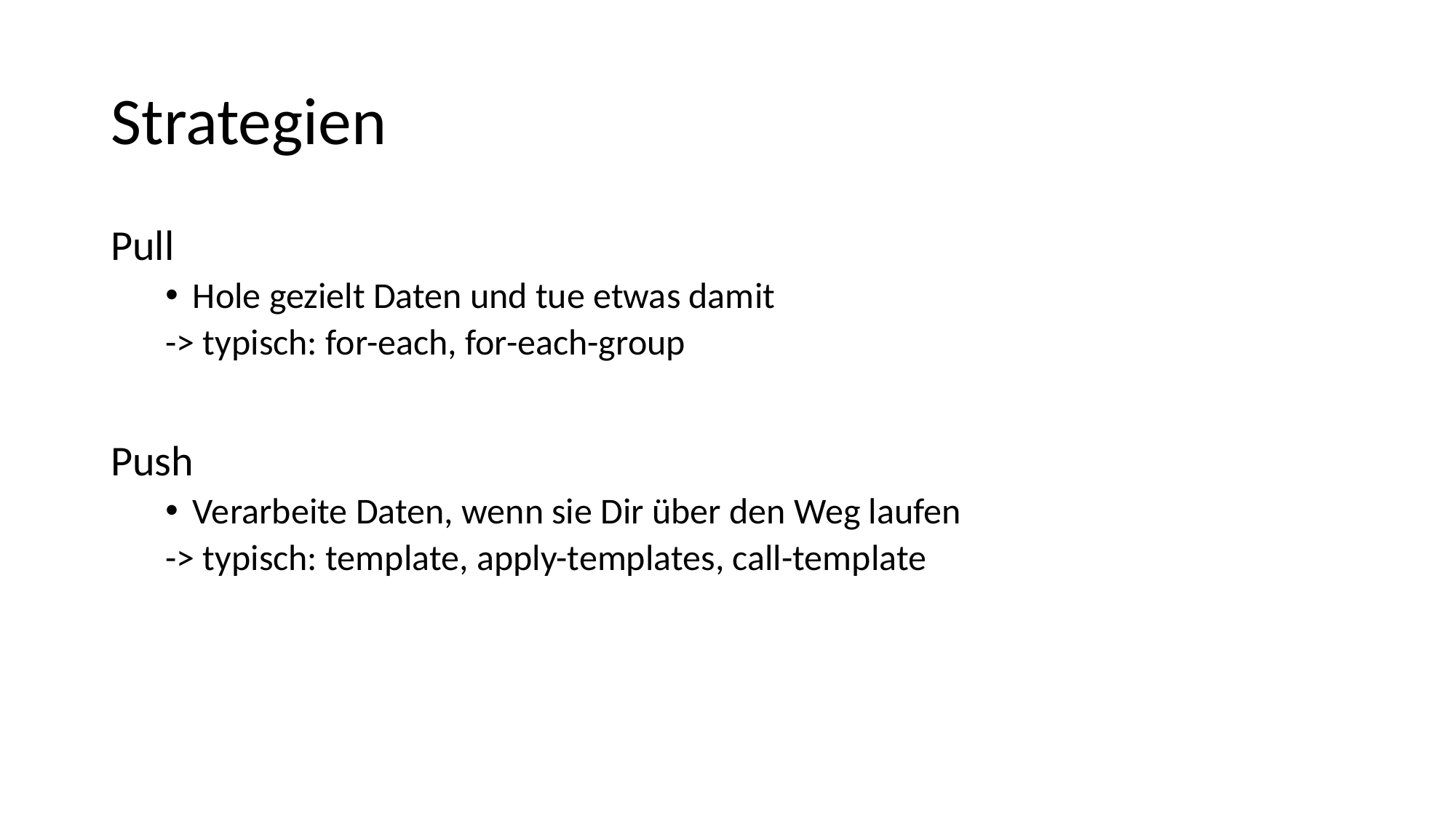

# Strategien
Pull
Hole gezielt Daten und tue etwas damit
-> typisch: for-each, for-each-group

Push
Verarbeite Daten, wenn sie Dir über den Weg laufen
-> typisch: template, apply-templates, call-template